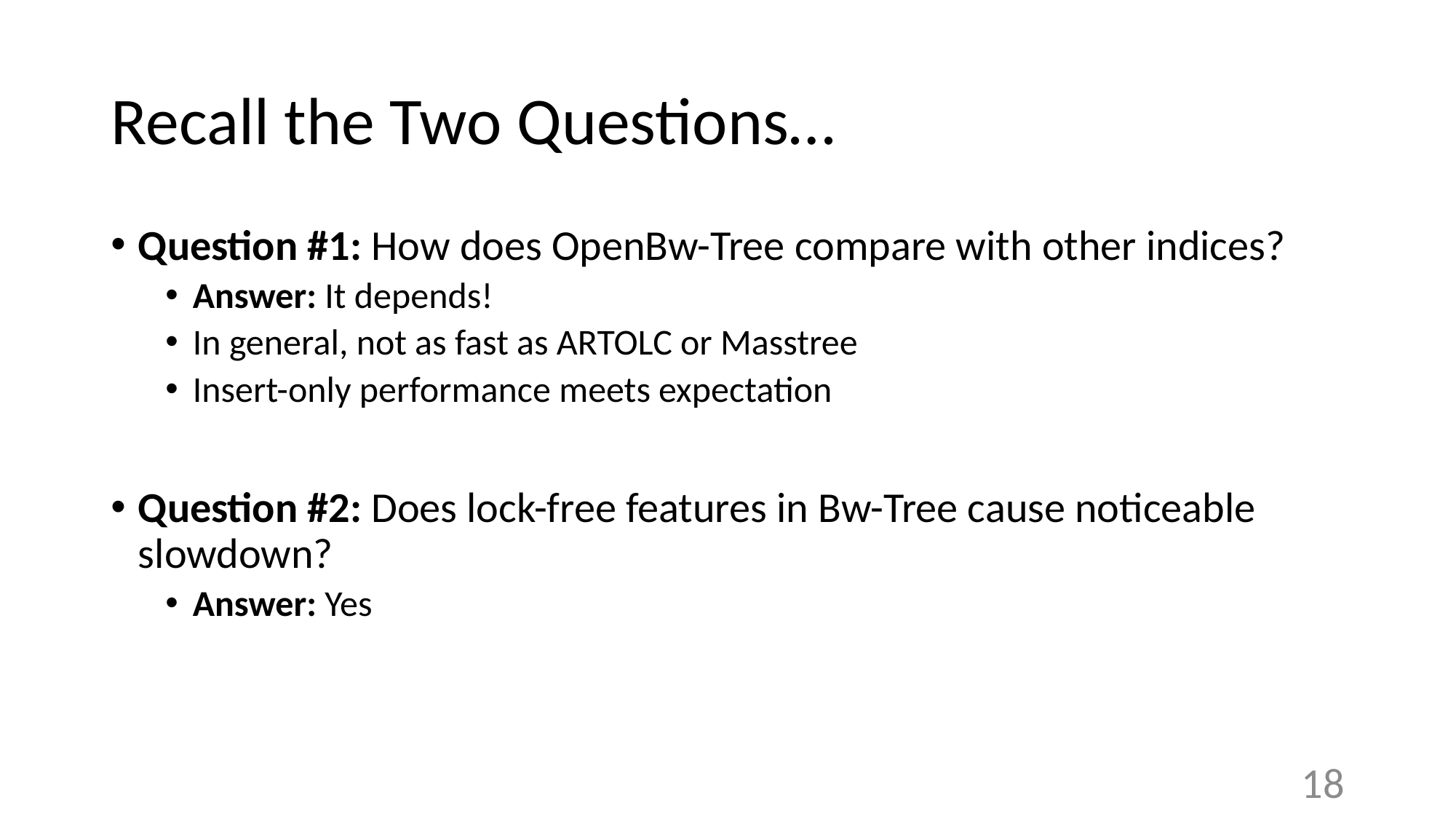

# Recall the Two Questions…
Question #1: How does OpenBw-Tree compare with other indices?
Answer: It depends!
In general, not as fast as ARTOLC or Masstree
Insert-only performance meets expectation

Question #2: Does lock-free features in Bw-Tree cause noticeable slowdown?
Answer: Yes
18